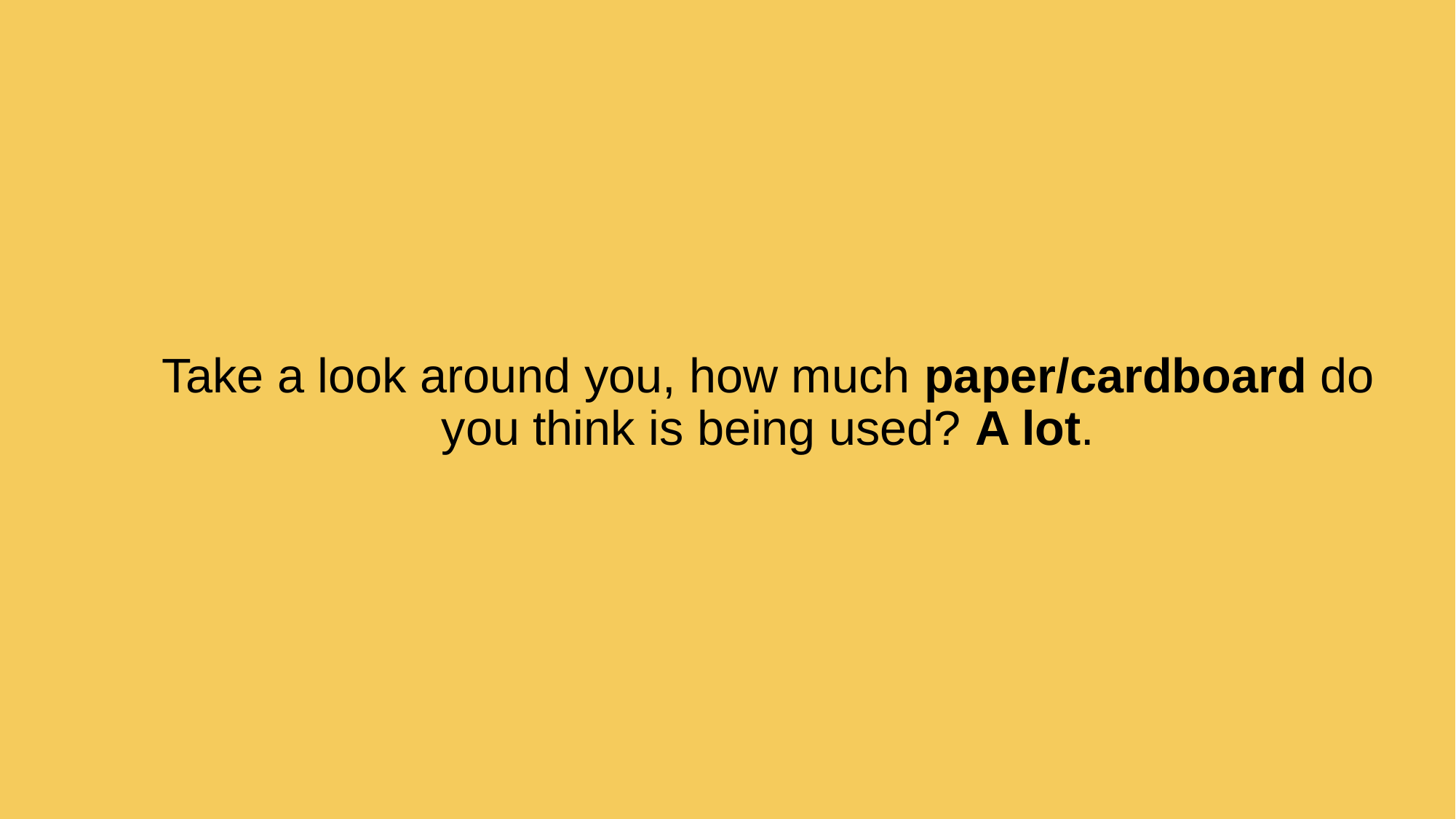

# Take a look around you, how much paper/cardboard do you think is being used? A lot.